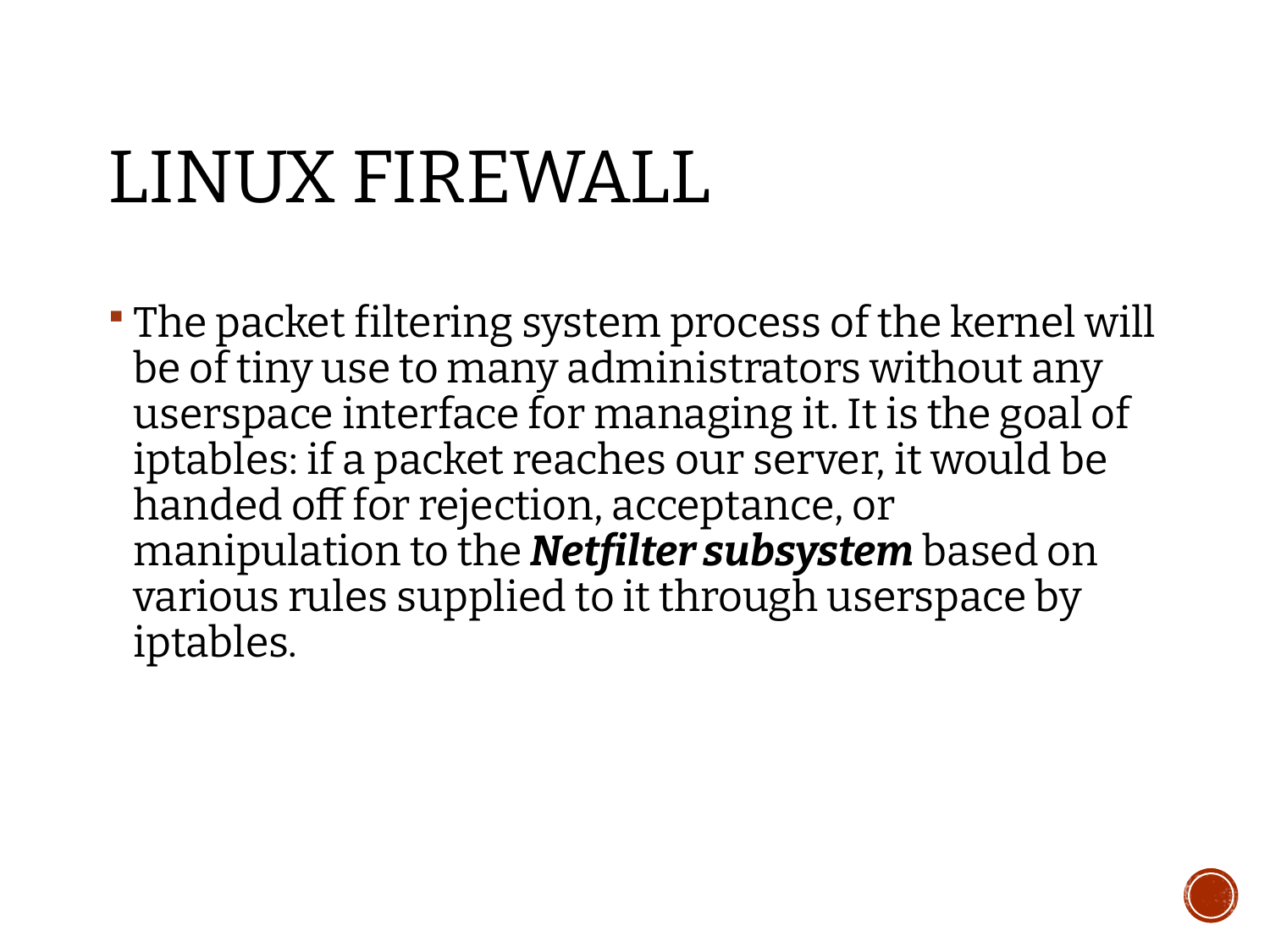

# Linux firewall
The packet filtering system process of the kernel will be of tiny use to many administrators without any userspace interface for managing it. It is the goal of iptables: if a packet reaches our server, it would be handed off for rejection, acceptance, or manipulation to the Netfilter subsystem based on various rules supplied to it through userspace by iptables.